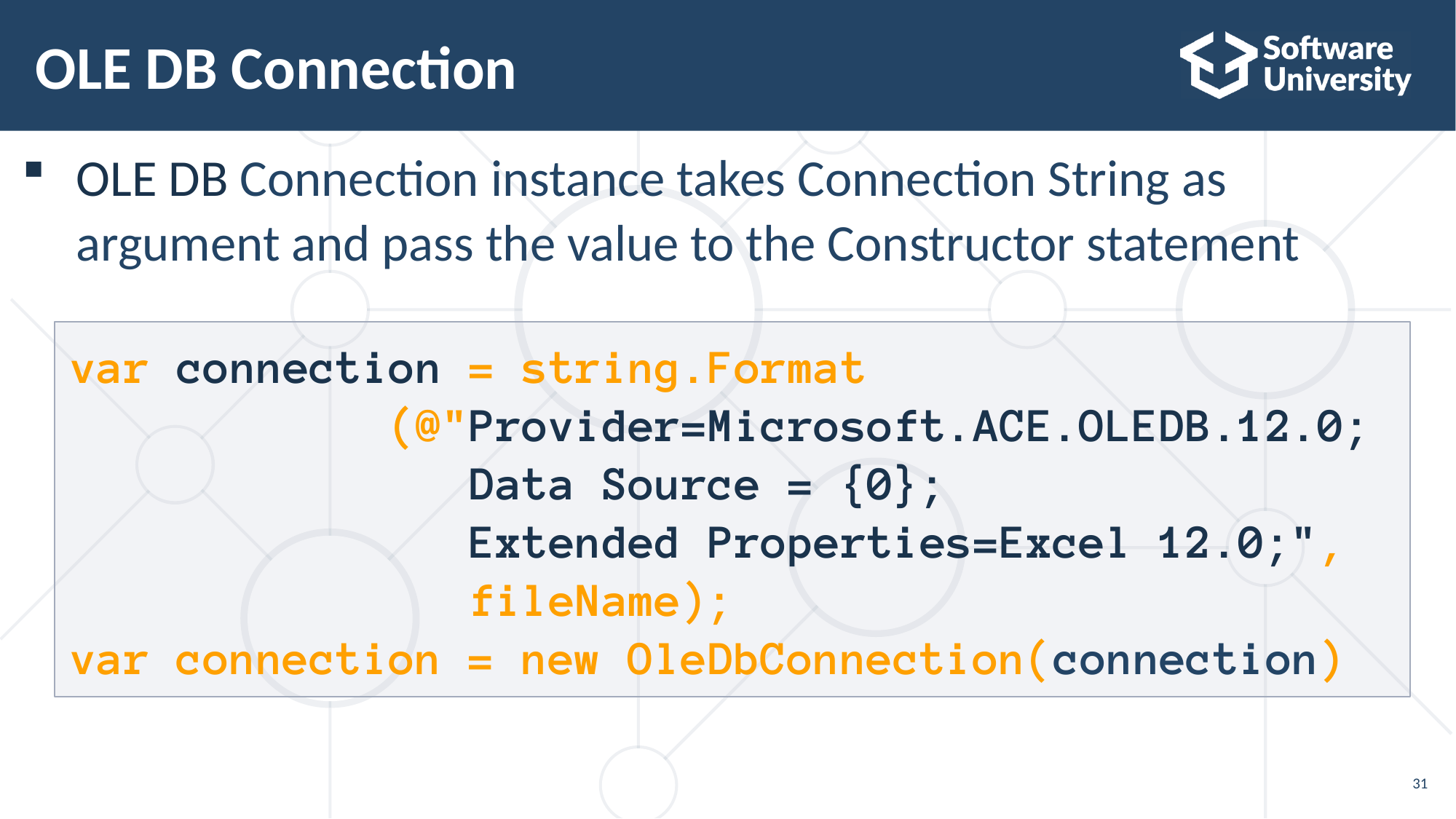

# OLE DB Connection
OLE DB Connection instance takes Connection String as argument and pass the value to the Constructor statement
var connection = string.Format
            (@"Provider=Microsoft.ACE.OLEDB.12.0;
               Data Source = {0};
               Extended Properties=Excel 12.0;",
               fileName);
var connection = new OleDbConnection(connection)
31